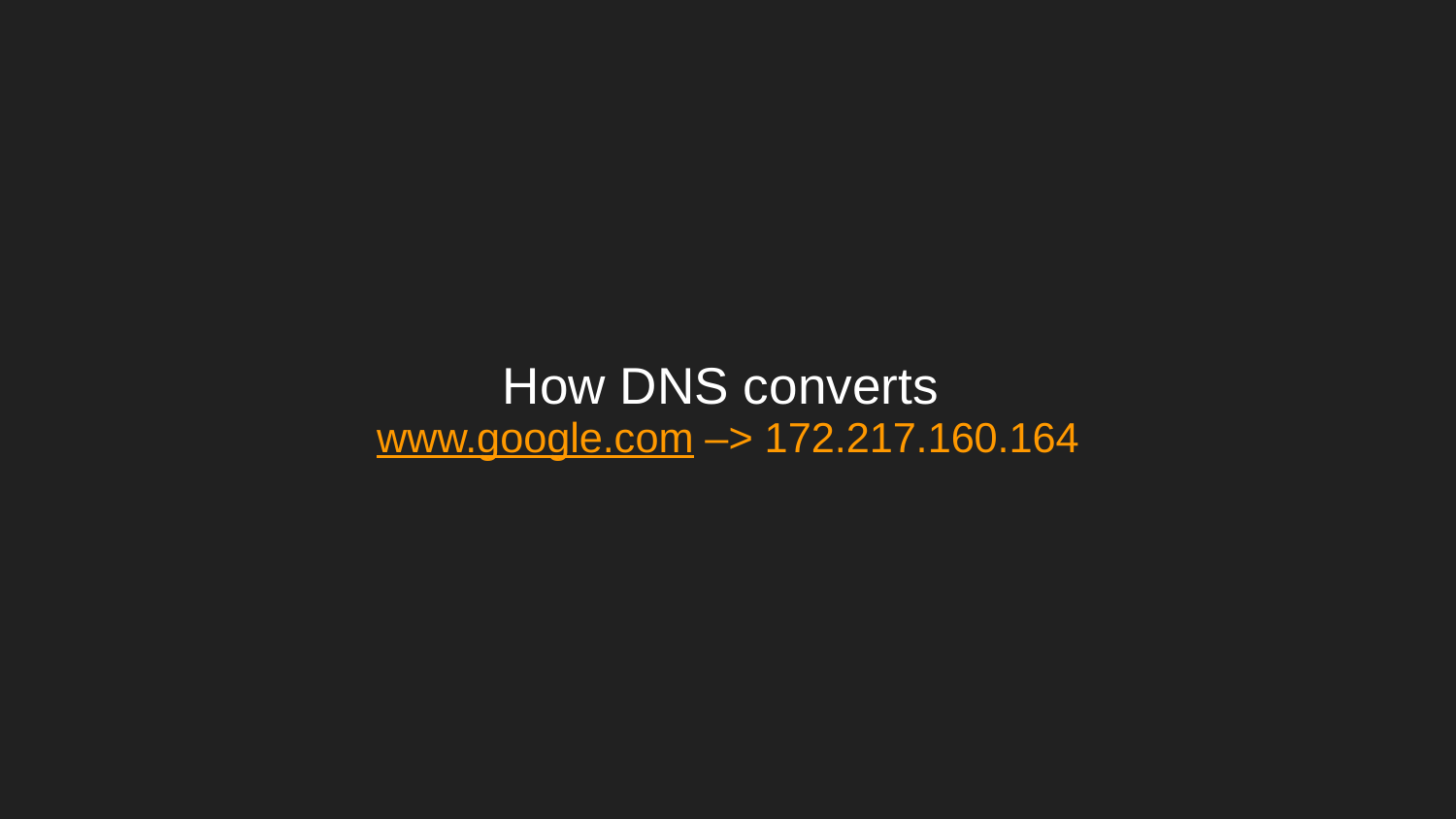

# How DNS converts www.google.com –> 172.217.160.164